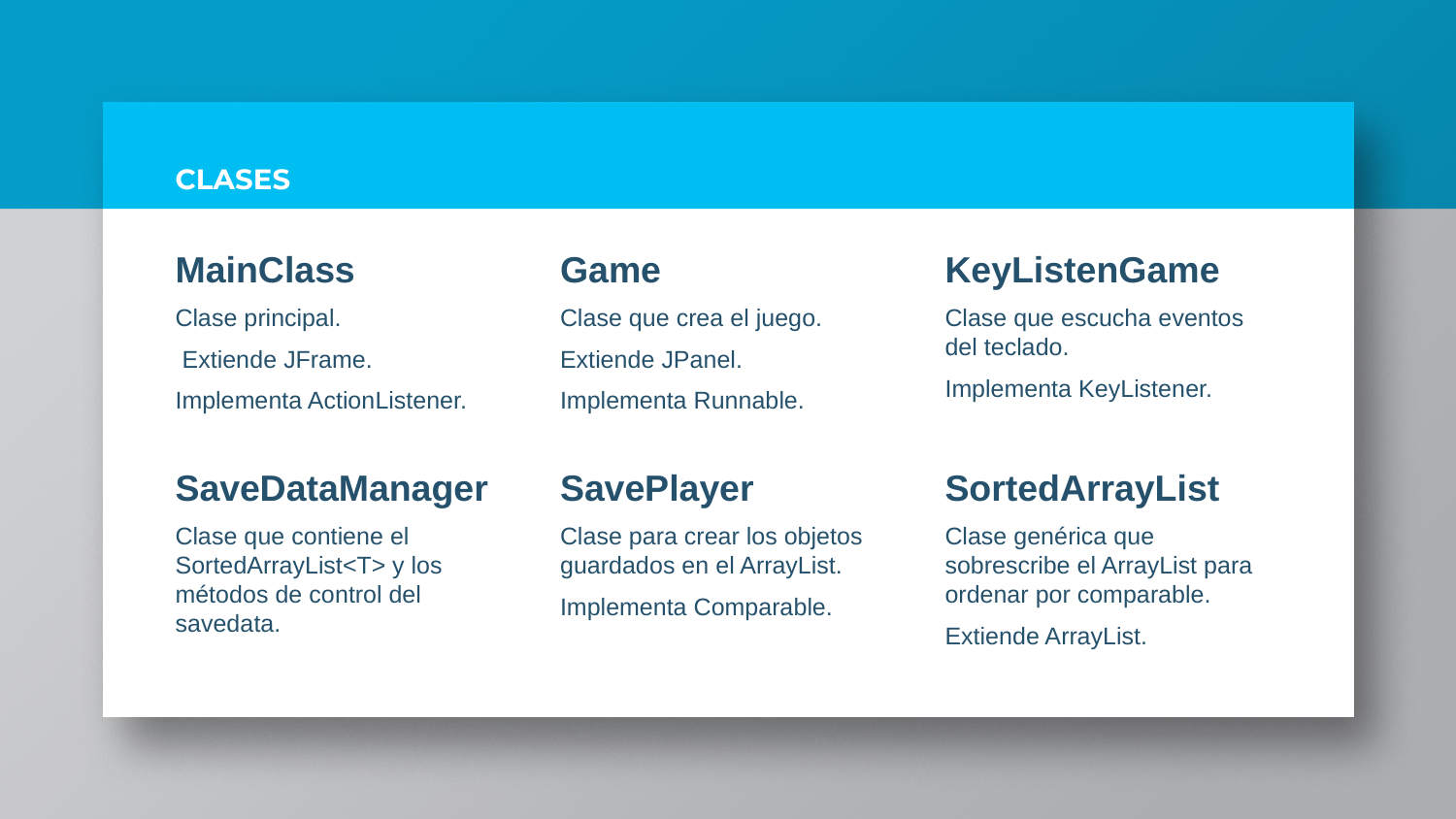

# CLASES
MainClass
Clase principal.
 Extiende JFrame.
Implementa ActionListener.

Game
Clase que crea el juego.
Extiende JPanel.
Implementa Runnable.
KeyListenGame
Clase que escucha eventos del teclado.
Implementa KeyListener.

SaveDataManager
Clase que contiene el SortedArrayList<T> y los métodos de control del savedata.
SavePlayer
Clase para crear los objetos guardados en el ArrayList.
Implementa Comparable.
SortedArrayList
Clase genérica que sobrescribe el ArrayList para ordenar por comparable.
Extiende ArrayList.